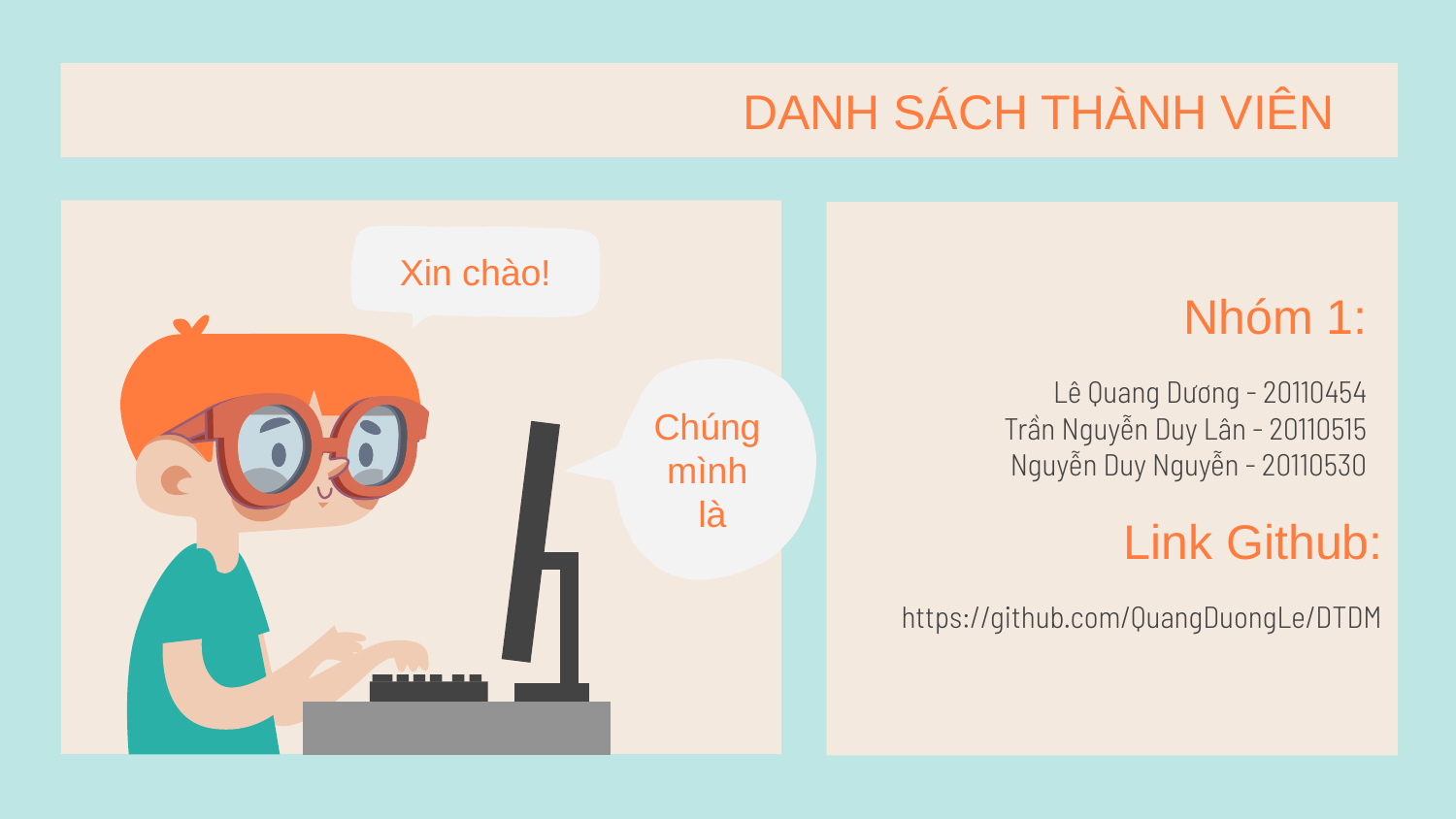

# DANH SÁCH THÀNH VIÊN
Xin chào!

Nhóm 1:

Lê Quang Dương - 20110454
Trần Nguyễn Duy Lân - 20110515
Nguyễn Duy Nguyễn - 20110530

Chúng
mình
là
Link Github:
https://github.com/QuangDuongLe/DTDM